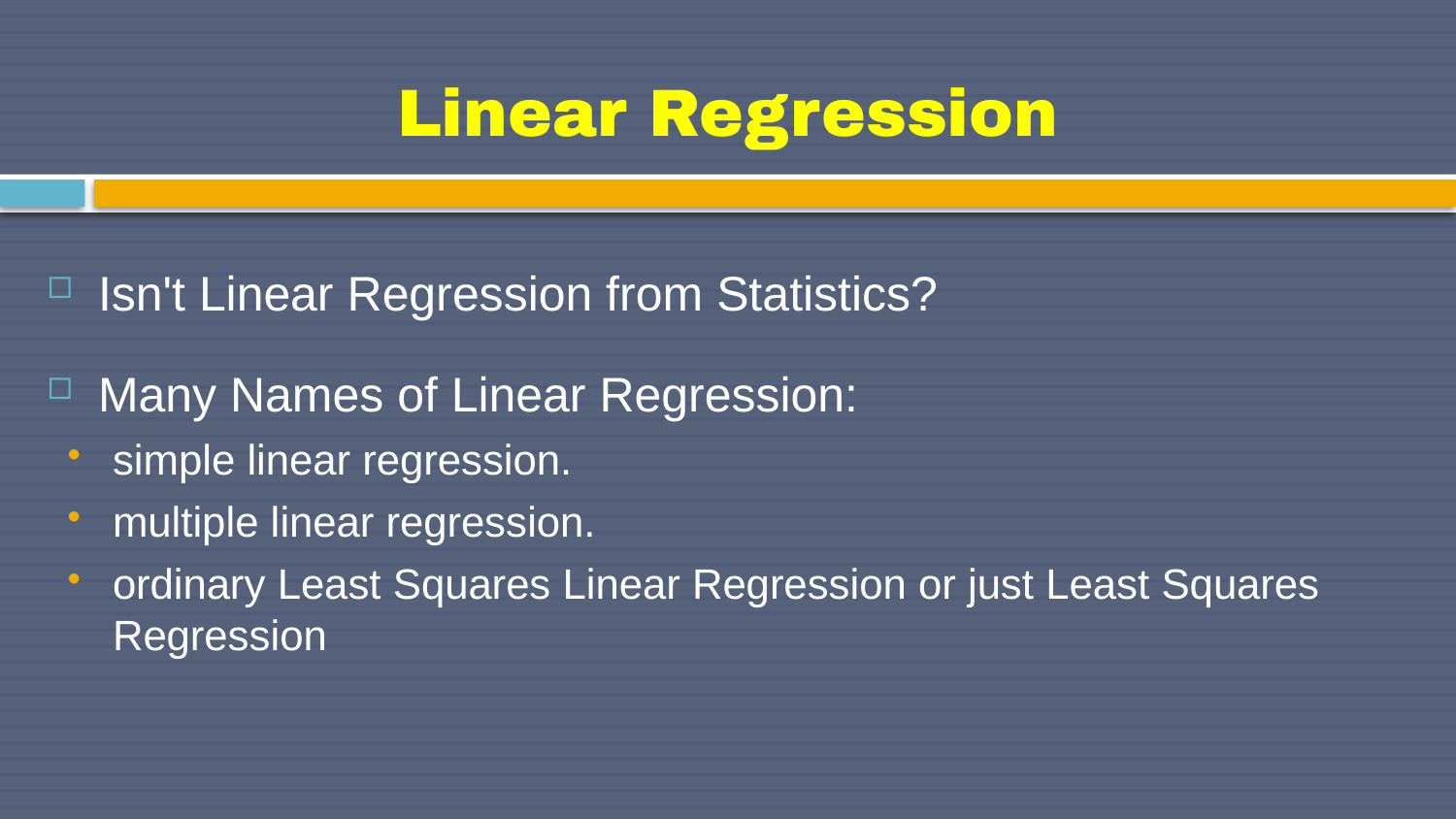

# Linear Regression
Isn't Linear Regression from Statistics?
Many Names of Linear Regression:
simple linear regression.
multiple linear regression.
ordinary Least Squares Linear Regression or just Least Squares Regression